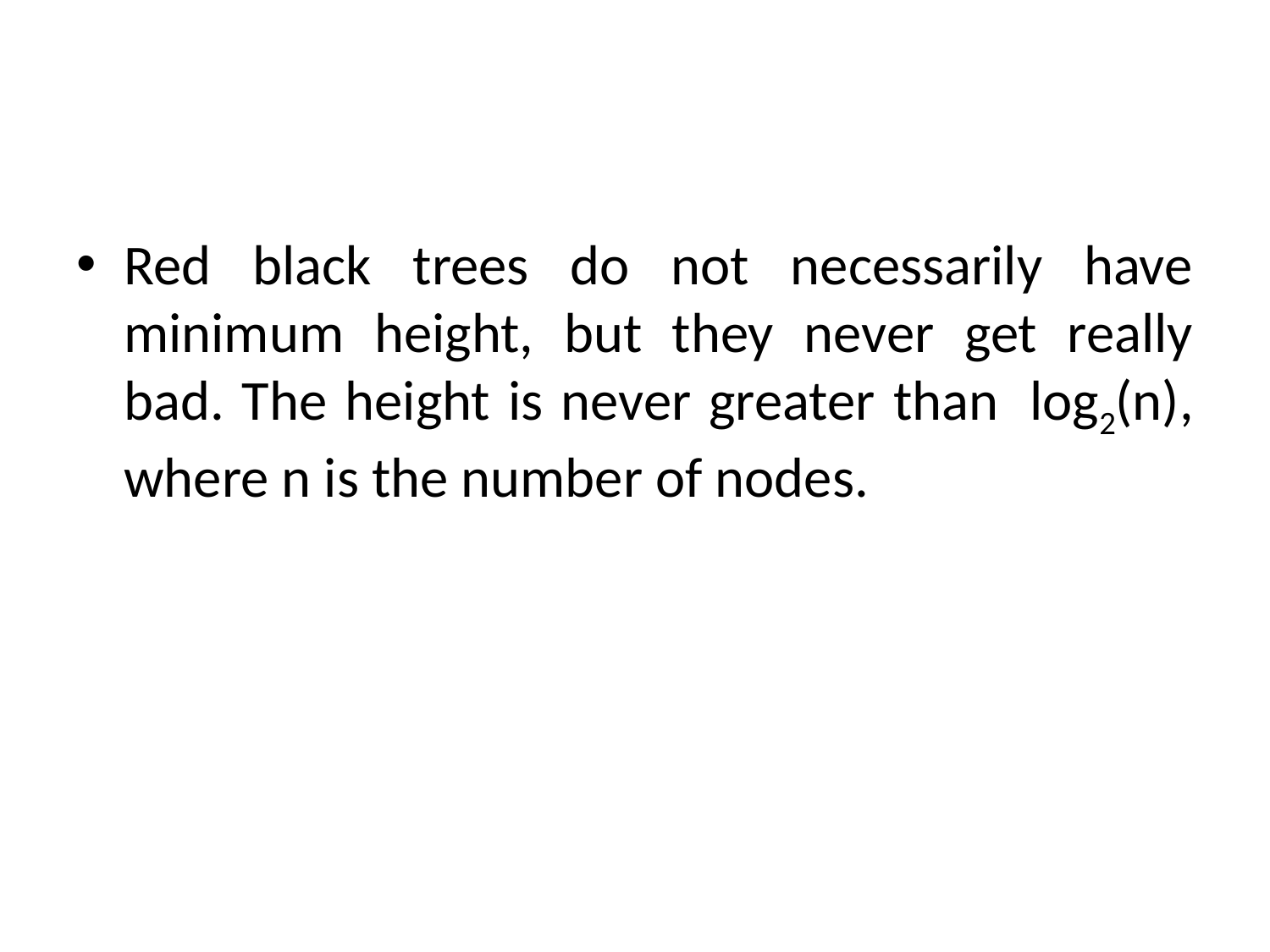

#
Red black trees do not necessarily have minimum height, but they never get really bad. The height is never greater than  log2(n), where n is the number of nodes.